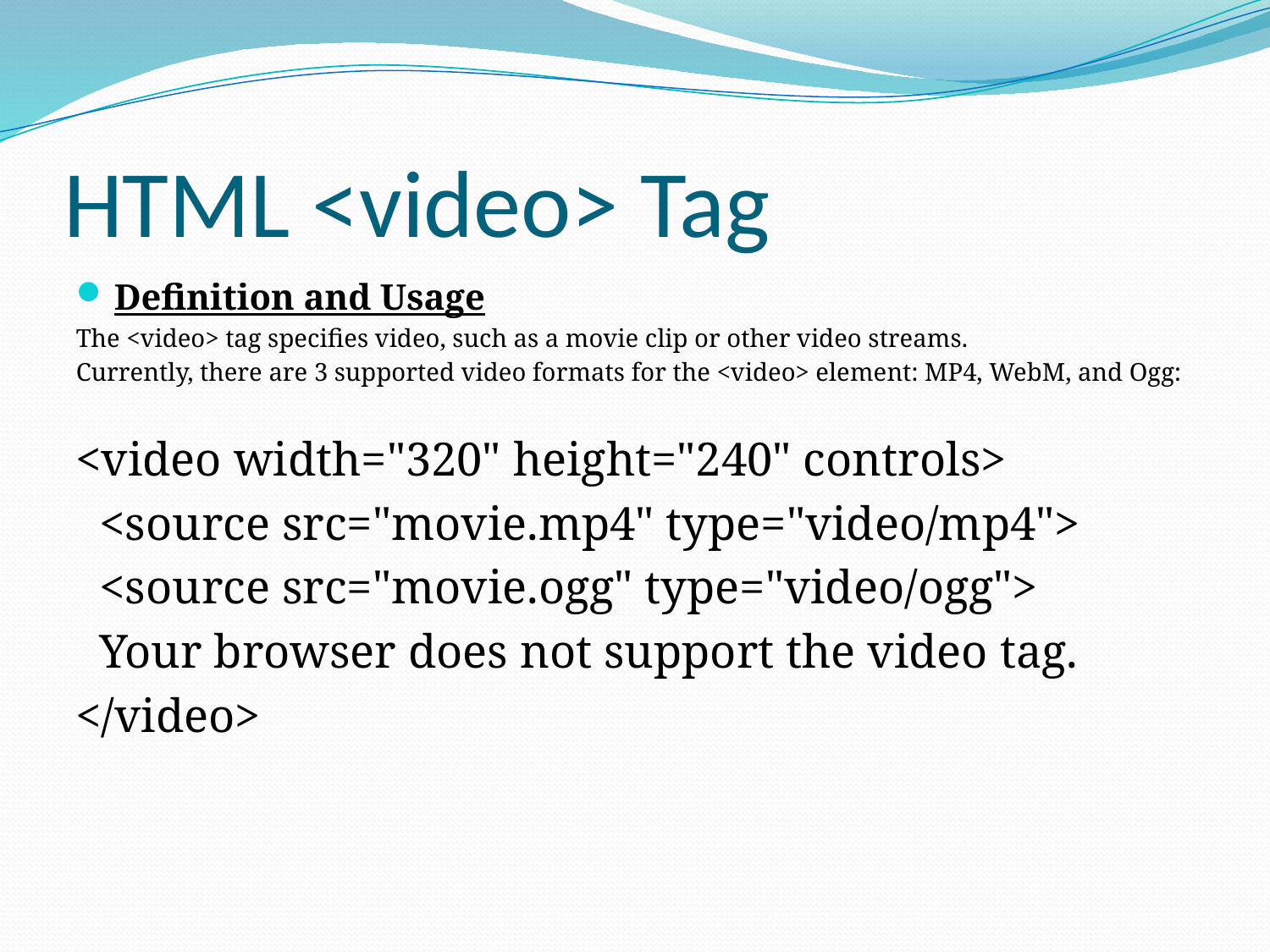

# HTML <video> Tag
Definition and Usage
The <video> tag specifies video, such as a movie clip or other video streams.
Currently, there are 3 supported video formats for the <video> element: MP4, WebM, and Ogg:

<video width="320" height="240" controls>
  <source src="movie.mp4" type="video/mp4">
  <source src="movie.ogg" type="video/ogg">
  Your browser does not support the video tag.
</video>